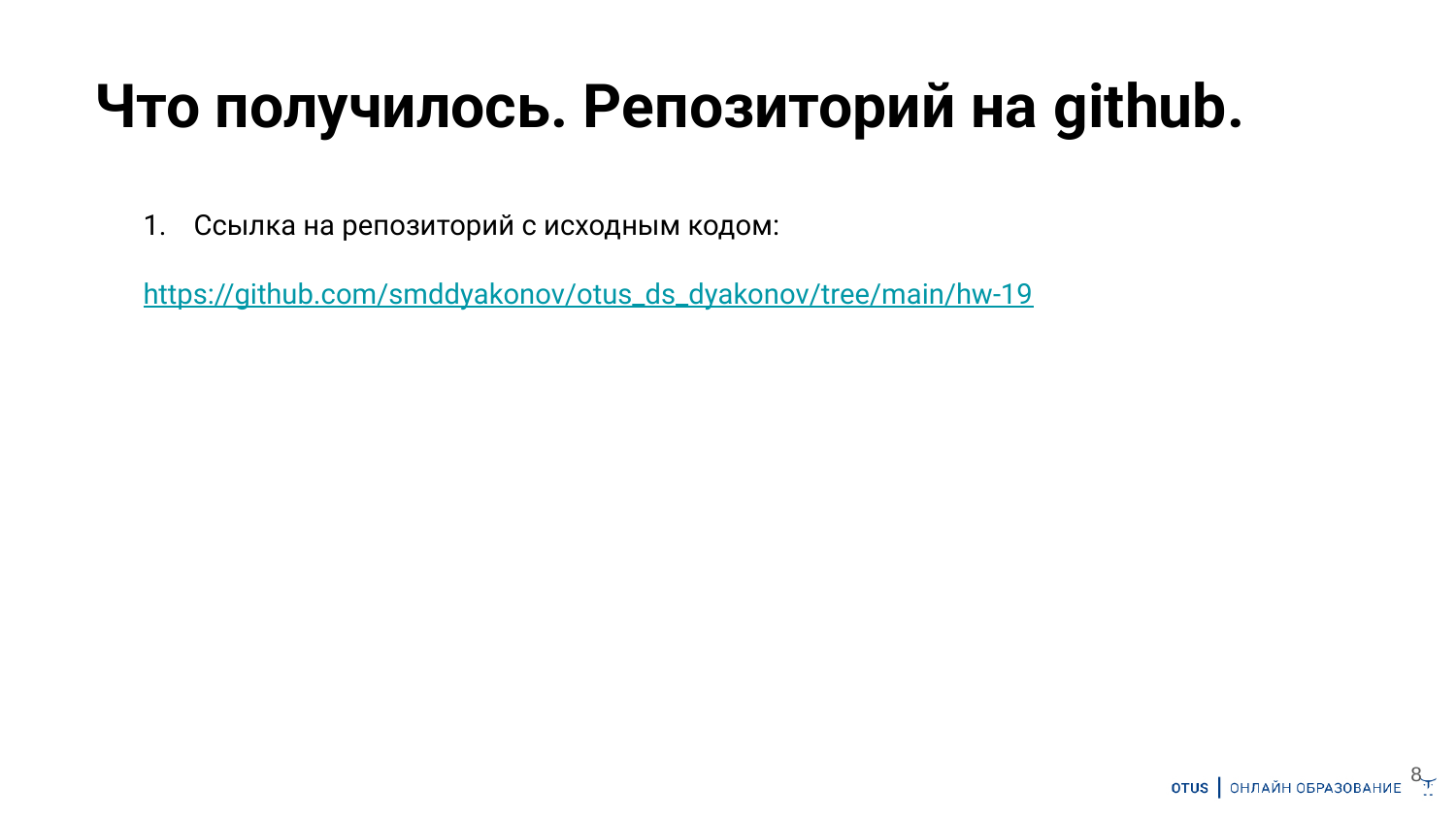

# Что получилось. Репозиторий на github.
Ссылка на репозиторий с исходным кодом:

https://github.com/smddyakonov/otus_ds_dyakonov/tree/main/hw-19

8